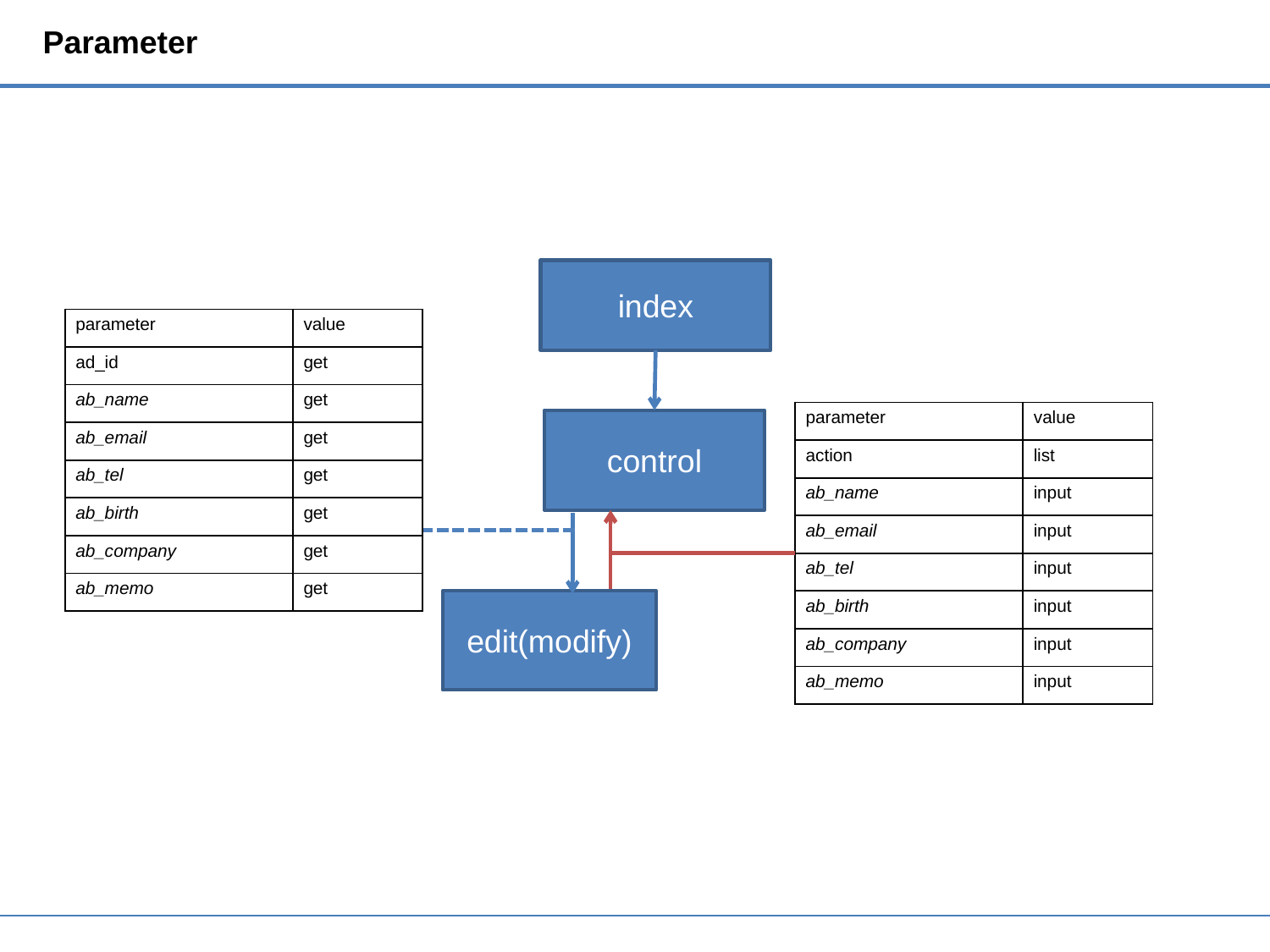

Parameter
index
| parameter | value |
| --- | --- |
| ad\_id | get |
| ab\_name | get |
| ab\_email | get |
| ab\_tel | get |
| ab\_birth | get |
| ab\_company | get |
| ab\_memo | get |
| parameter | value |
| --- | --- |
| action | list |
| ab\_name | input |
| ab\_email | input |
| ab\_tel | input |
| ab\_birth | input |
| ab\_company | input |
| ab\_memo | input |
control
edit(modify)